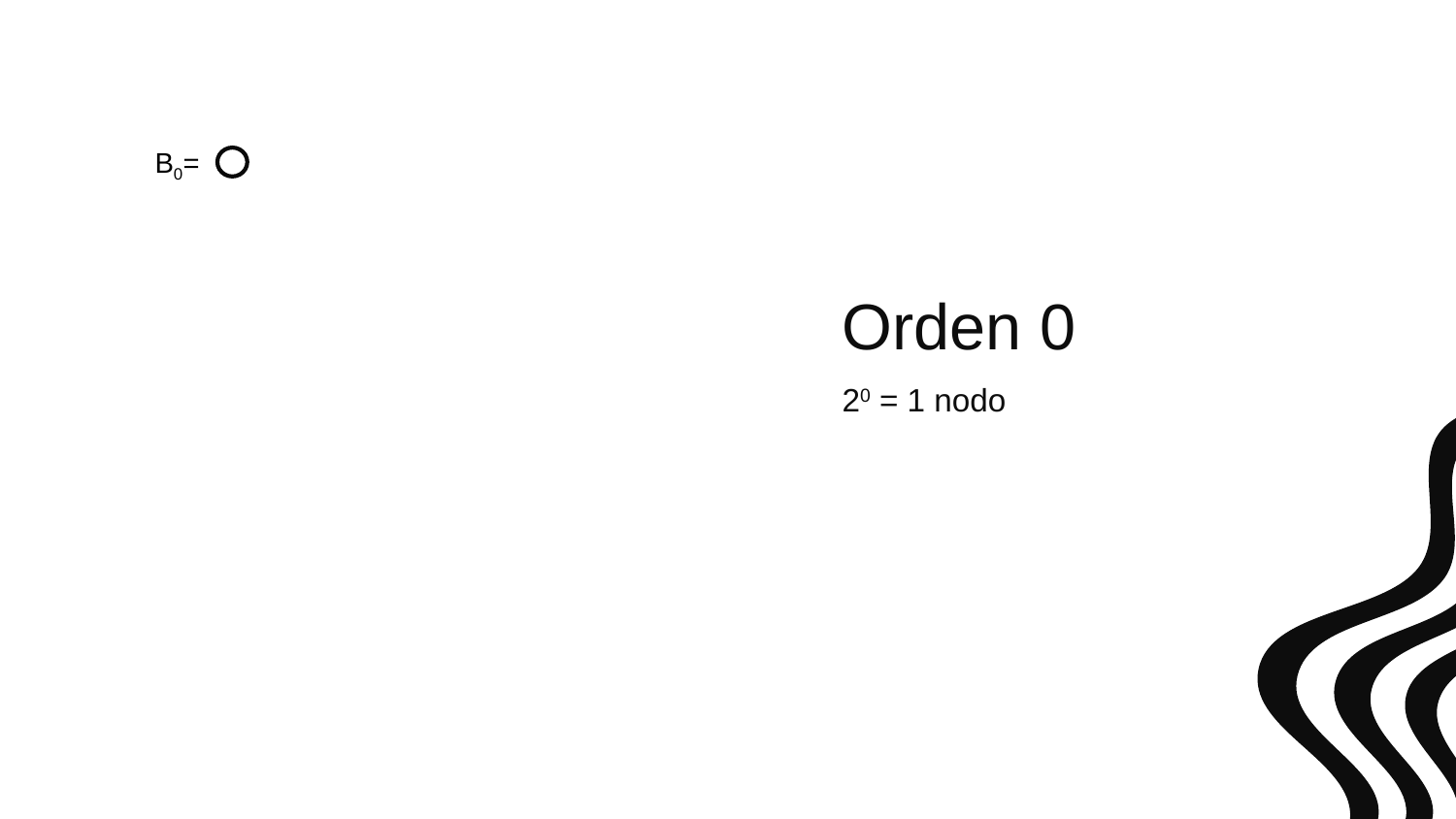

B0=

# Orden 0
20 = 1 nodo